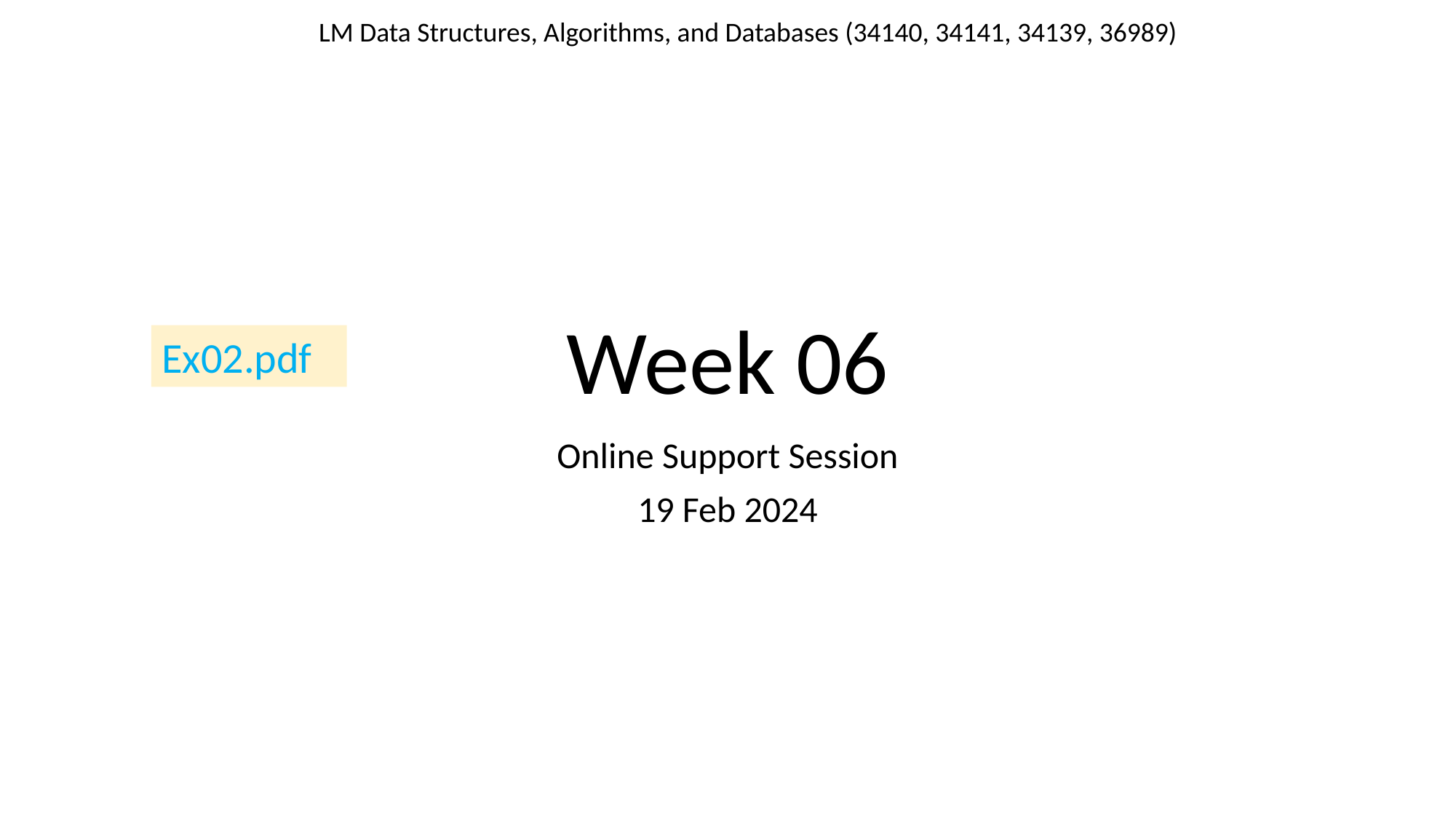

LM Data Structures, Algorithms, and Databases (34140, 34141, 34139, 36989)
# Week 06
Ex02.pdf
Online Support Session
19 Feb 2024